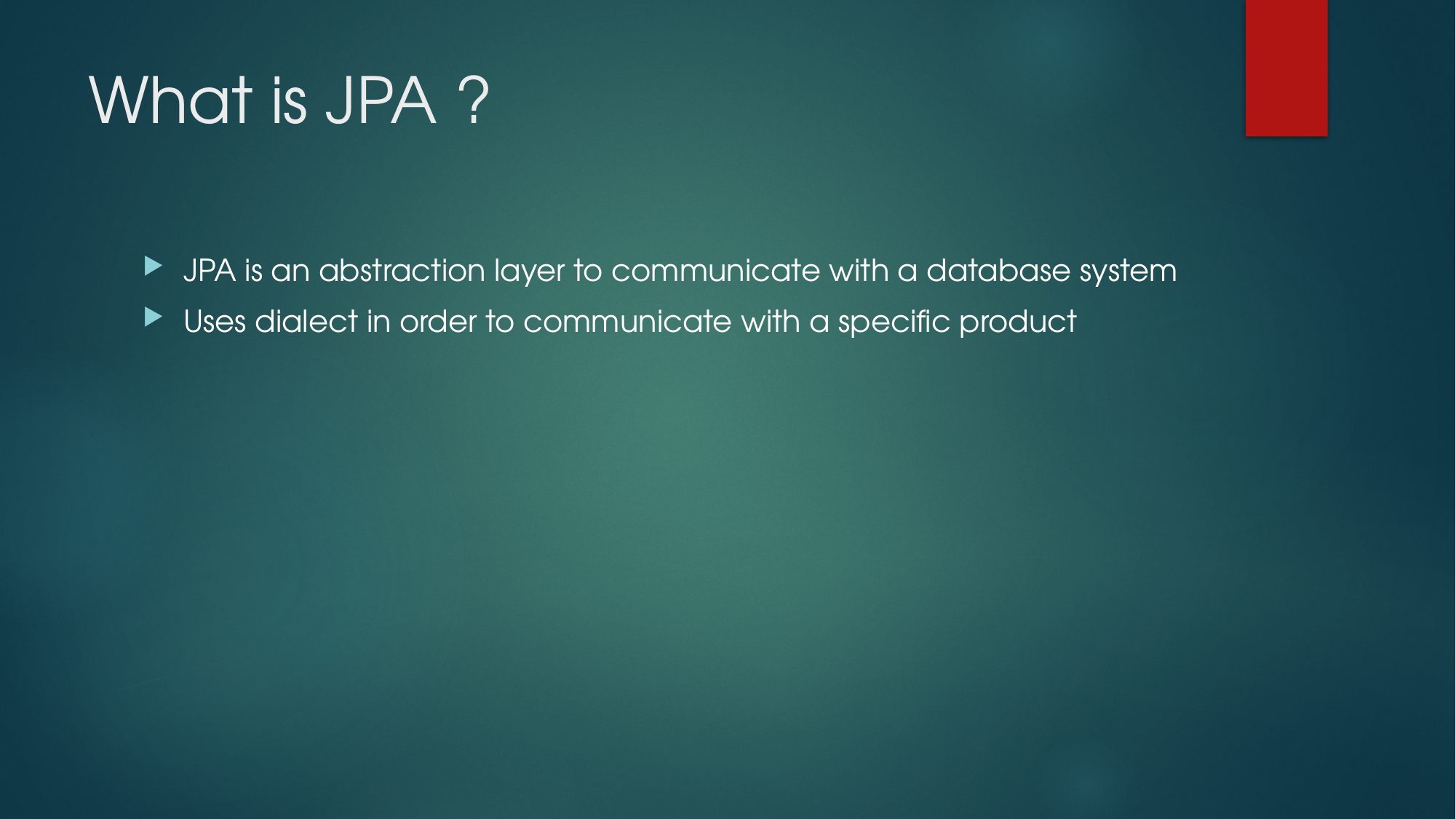

# What is JPA ?
JPA is an abstraction layer to communicate with a database system
Uses dialect in order to communicate with a specific product